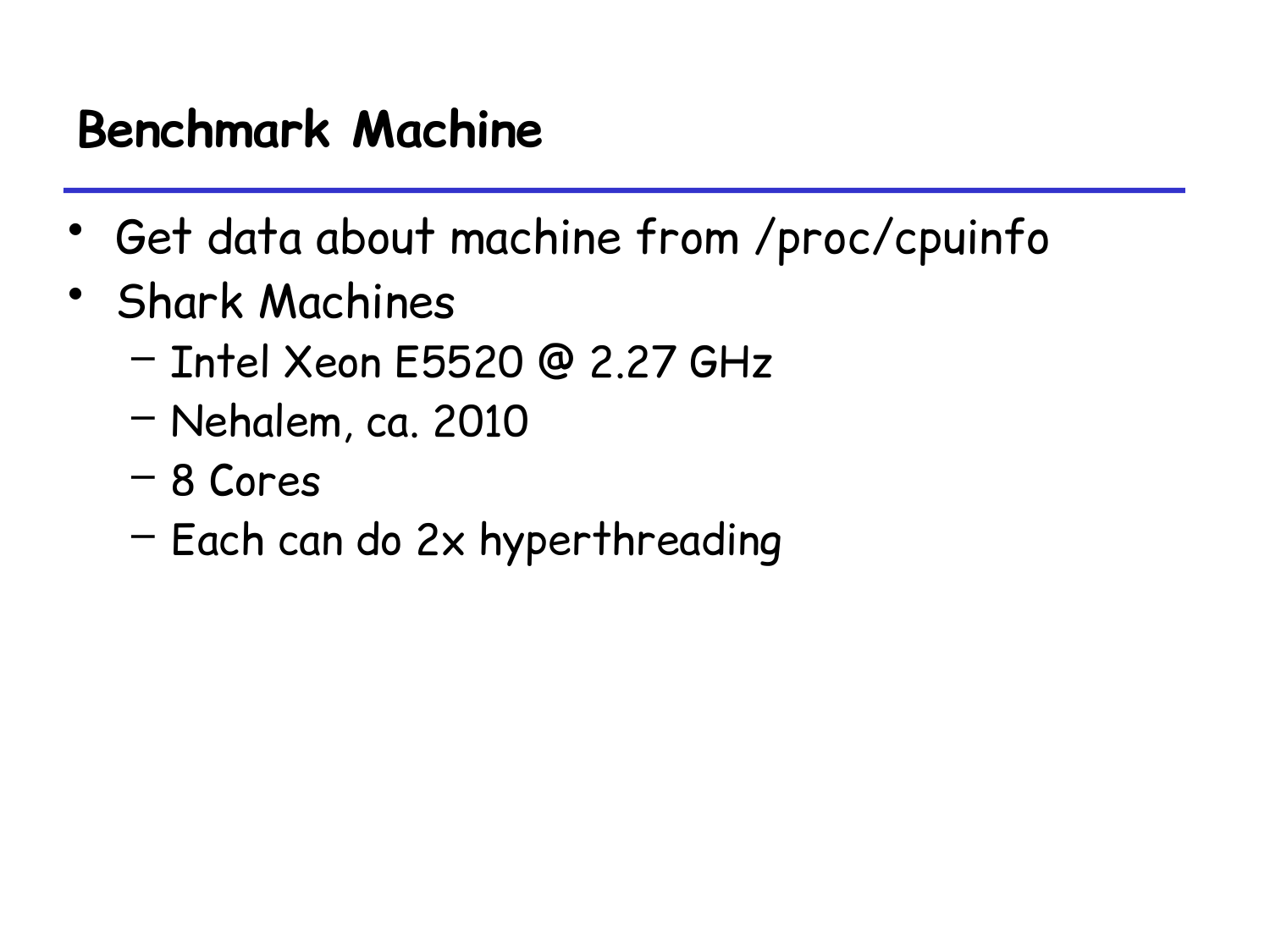

# Benchmark Machine
Get data about machine from /proc/cpuinfo
Shark Machines
Intel Xeon E5520 @ 2.27 GHz
Nehalem, ca. 2010
8 Cores
Each can do 2x hyperthreading